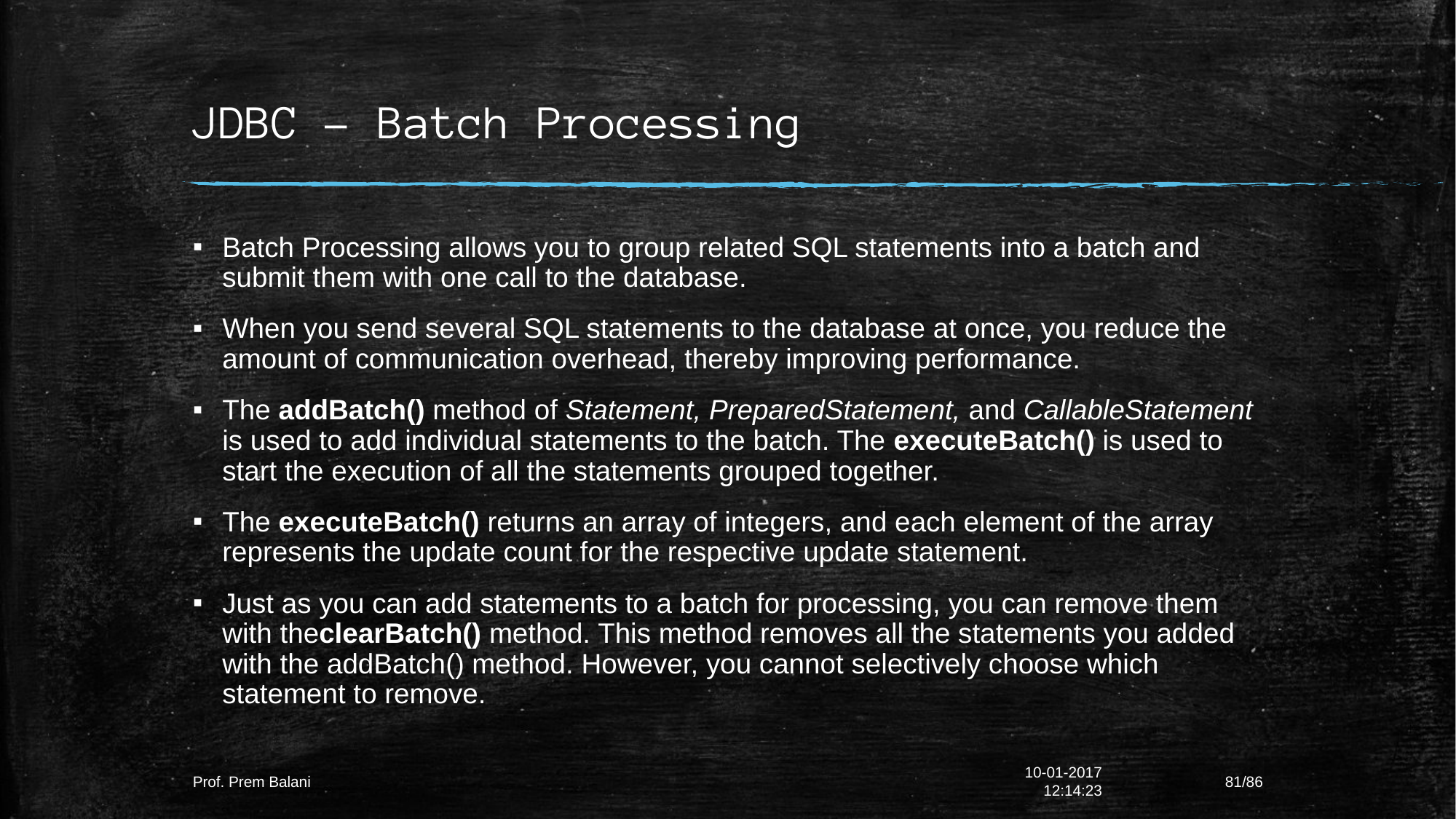

# JDBC - Batch Processing
Batch Processing allows you to group related SQL statements into a batch and submit them with one call to the database.
When you send several SQL statements to the database at once, you reduce the amount of communication overhead, thereby improving performance.
The addBatch() method of Statement, PreparedStatement, and CallableStatement is used to add individual statements to the batch. The executeBatch() is used to start the execution of all the statements grouped together.
The executeBatch() returns an array of integers, and each element of the array represents the update count for the respective update statement.
Just as you can add statements to a batch for processing, you can remove them with theclearBatch() method. This method removes all the statements you added with the addBatch() method. However, you cannot selectively choose which statement to remove.

Prof. Prem Balani
10-01-2017 12:14:23
81/86